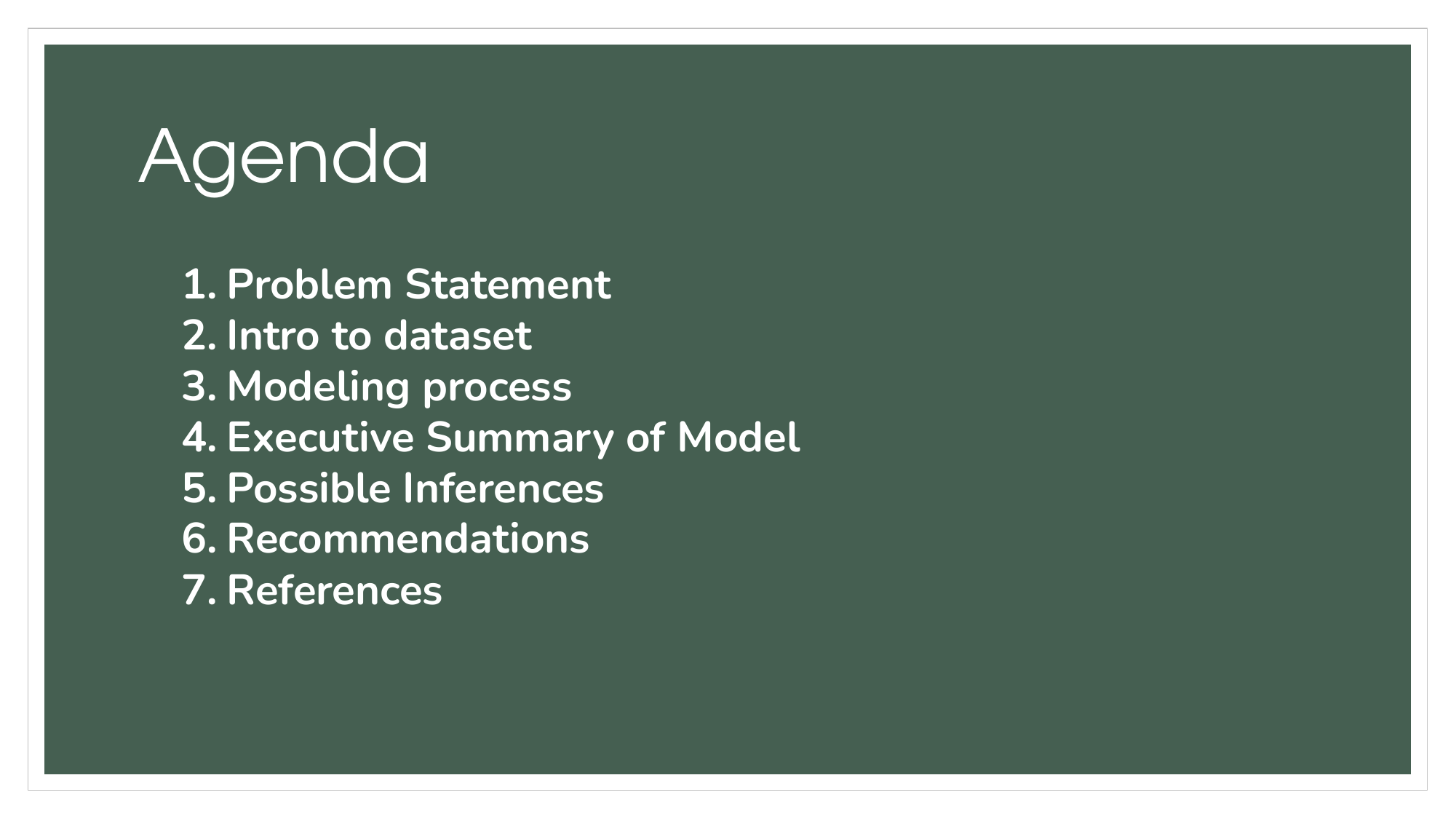

# Agenda
Problem Statement
Intro to dataset
Modeling process
Executive Summary of Model
Possible Inferences
Recommendations
References